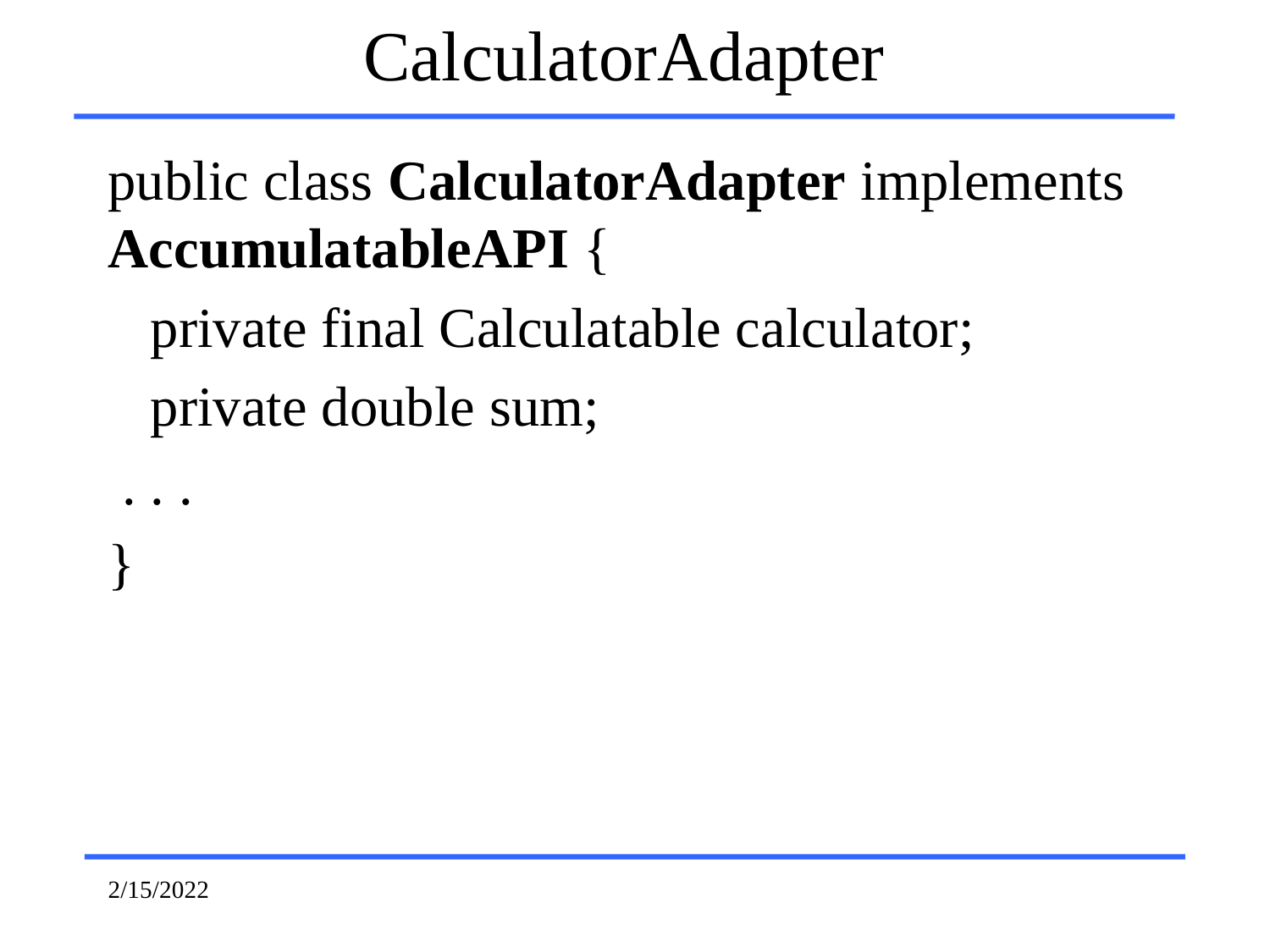

# CalculatorAdapter
public class CalculatorAdapter implements AccumulatableAPI {
   private final Calculatable calculator;
   private double sum;
 . . .
}
2/15/2022